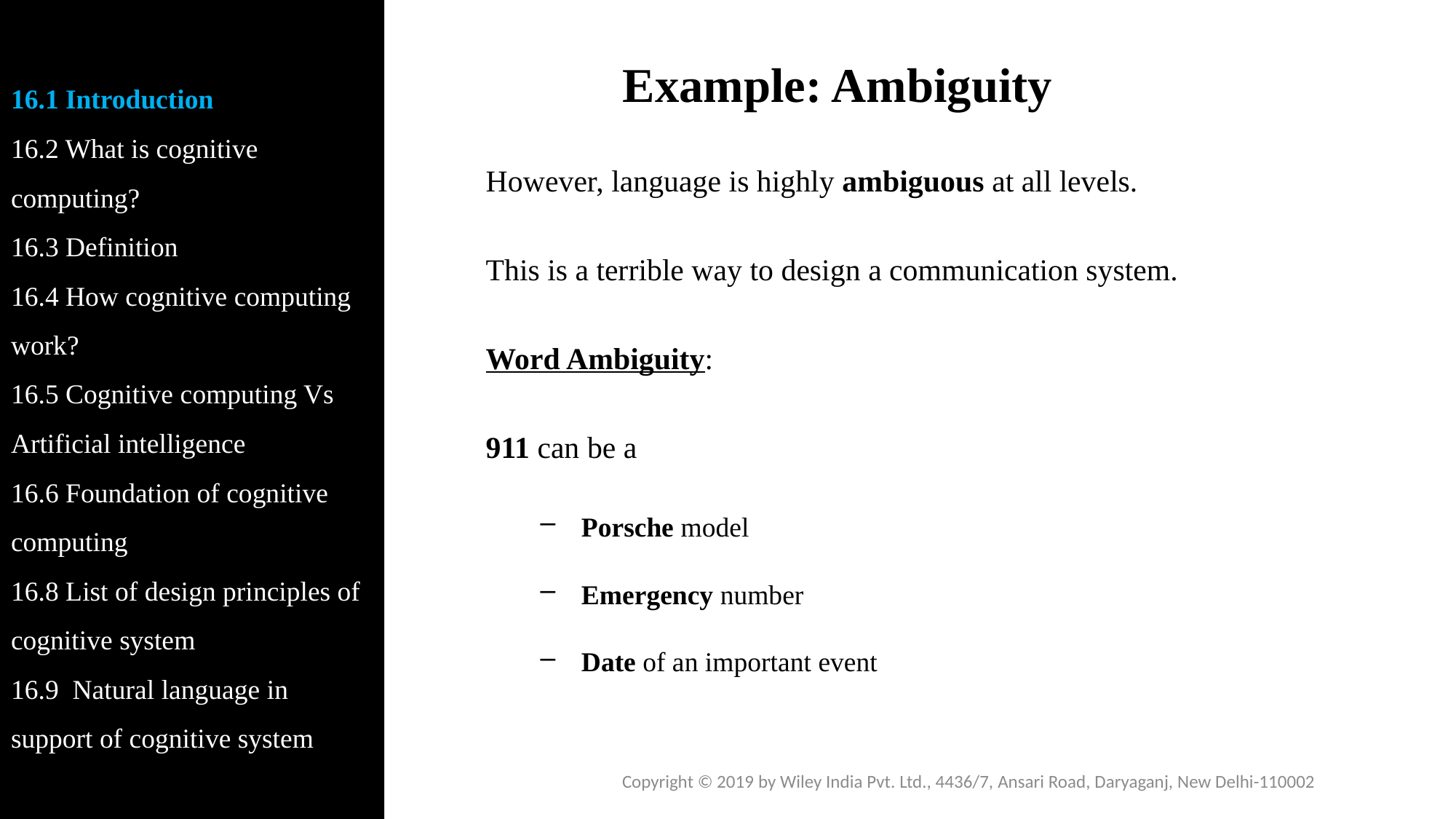

16.1 Introduction
16.2 What is cognitive computing?
16.3 Definition
16.4 How cognitive computing work?
16.5 Cognitive computing Vs Artificial intelligence
16.6 Foundation of cognitive computing
16.8 List of design principles of cognitive system
16.9  Natural language in support of cognitive system
# Example: Ambiguity
However, language is highly ambiguous at all levels.

This is a terrible way to design a communication system.

Word Ambiguity:

911 can be a

Porsche model

Emergency number

Date of an important event
Copyright © 2019 by Wiley India Pvt. Ltd., 4436/7, Ansari Road, Daryaganj, New Delhi-110002